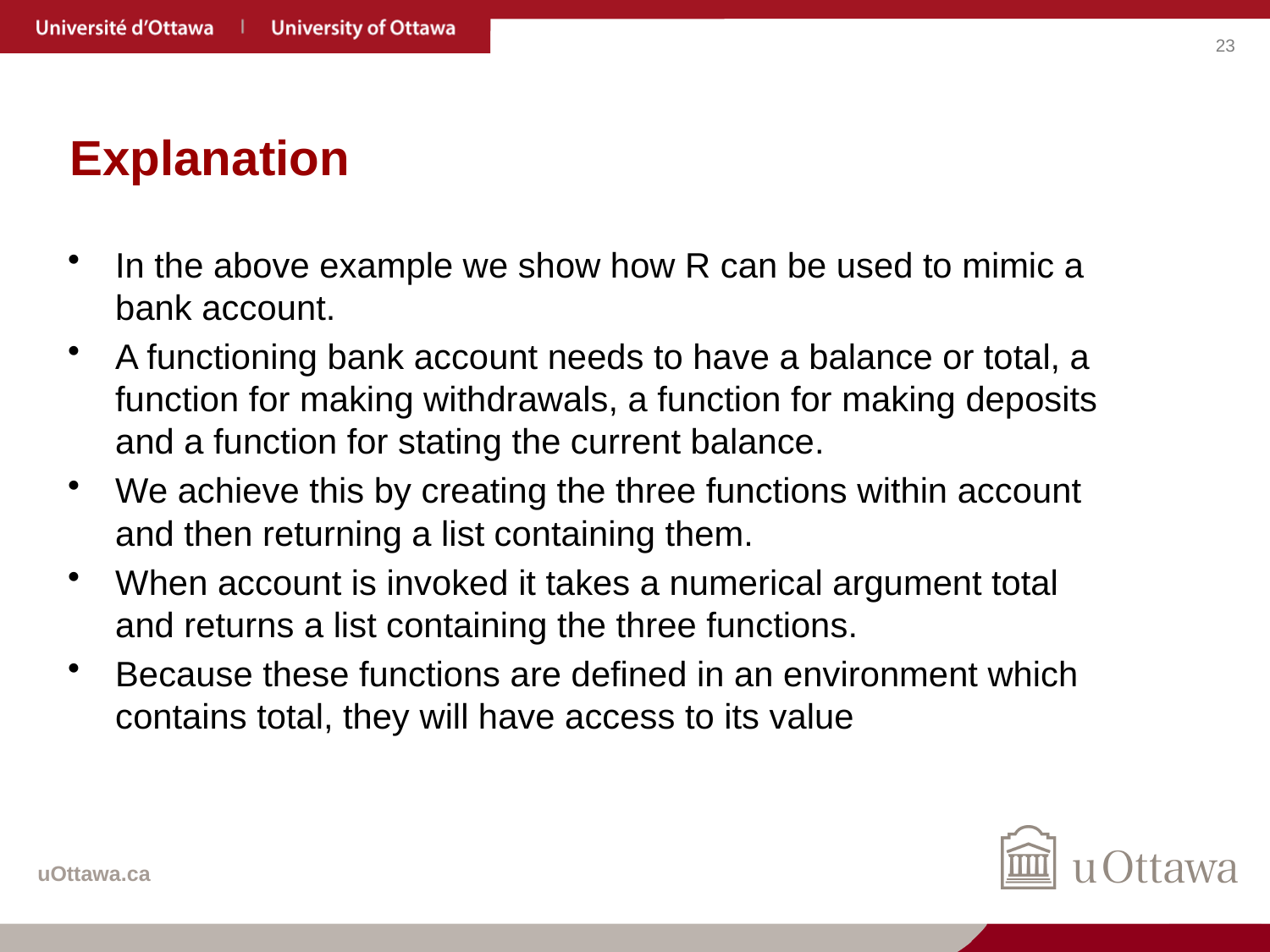

# Explanation
In the above example we show how R can be used to mimic a bank account.
A functioning bank account needs to have a balance or total, a function for making withdrawals, a function for making deposits and a function for stating the current balance.
We achieve this by creating the three functions within account and then returning a list containing them.
When account is invoked it takes a numerical argument total and returns a list containing the three functions.
Because these functions are defined in an environment which contains total, they will have access to its value